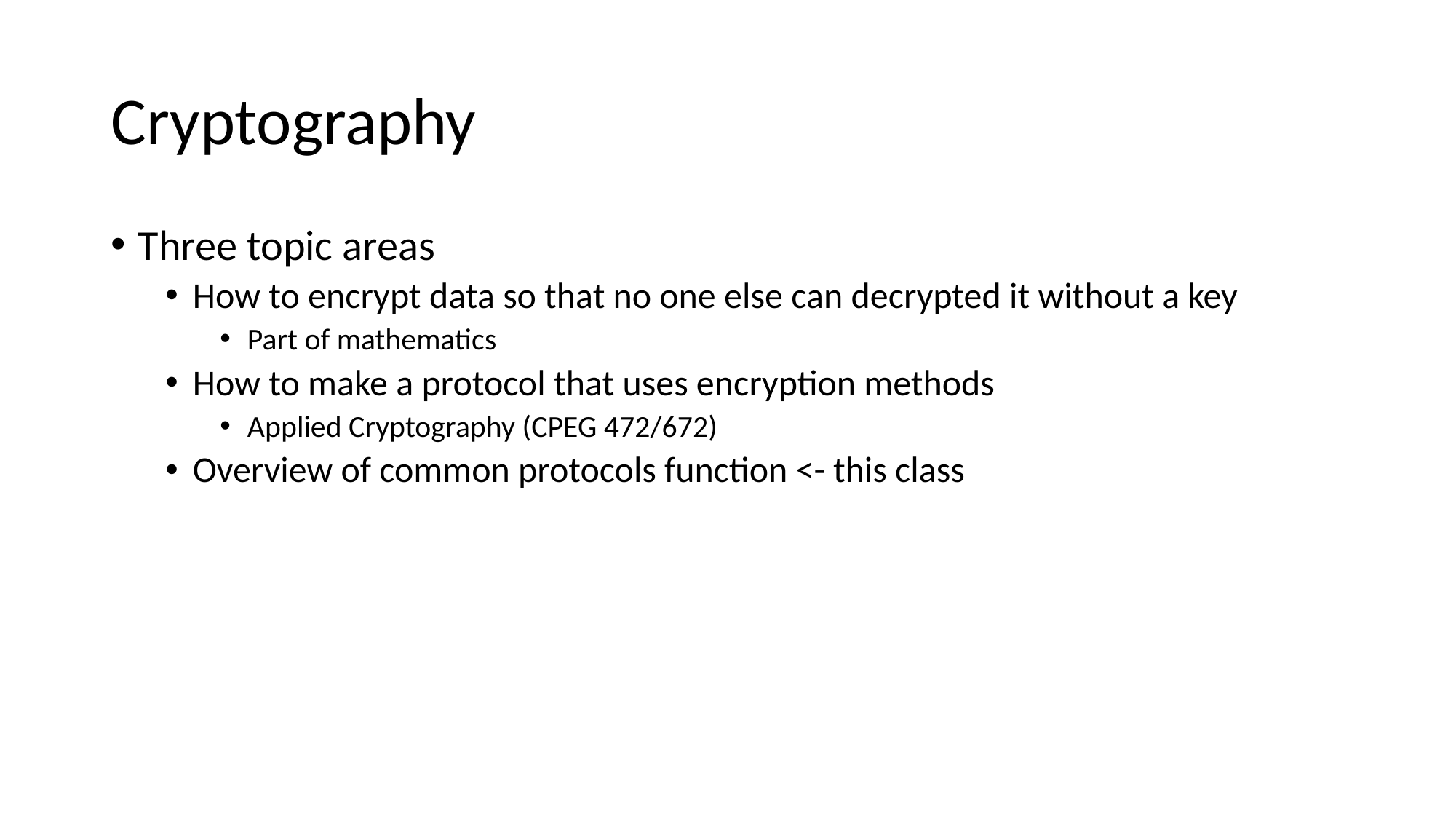

# Cryptography
Three topic areas
How to encrypt data so that no one else can decrypted it without a key
Part of mathematics
How to make a protocol that uses encryption methods
Applied Cryptography (CPEG 472/672)
Overview of common protocols function <- this class